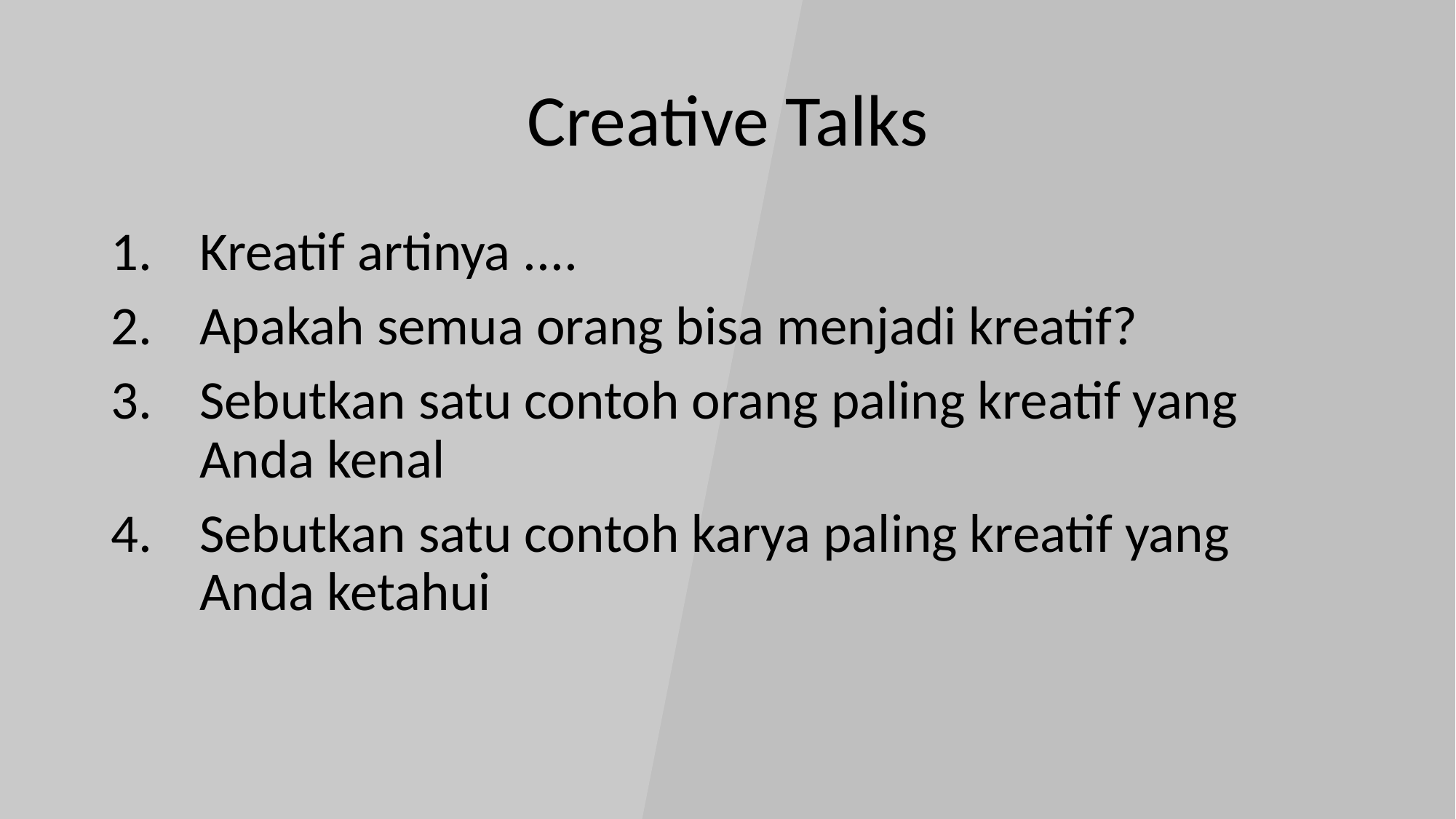

# Creative Talks
Kreatif artinya ....
Apakah semua orang bisa menjadi kreatif?
Sebutkan satu contoh orang paling kreatif yang Anda kenal
Sebutkan satu contoh karya paling kreatif yang Anda ketahui